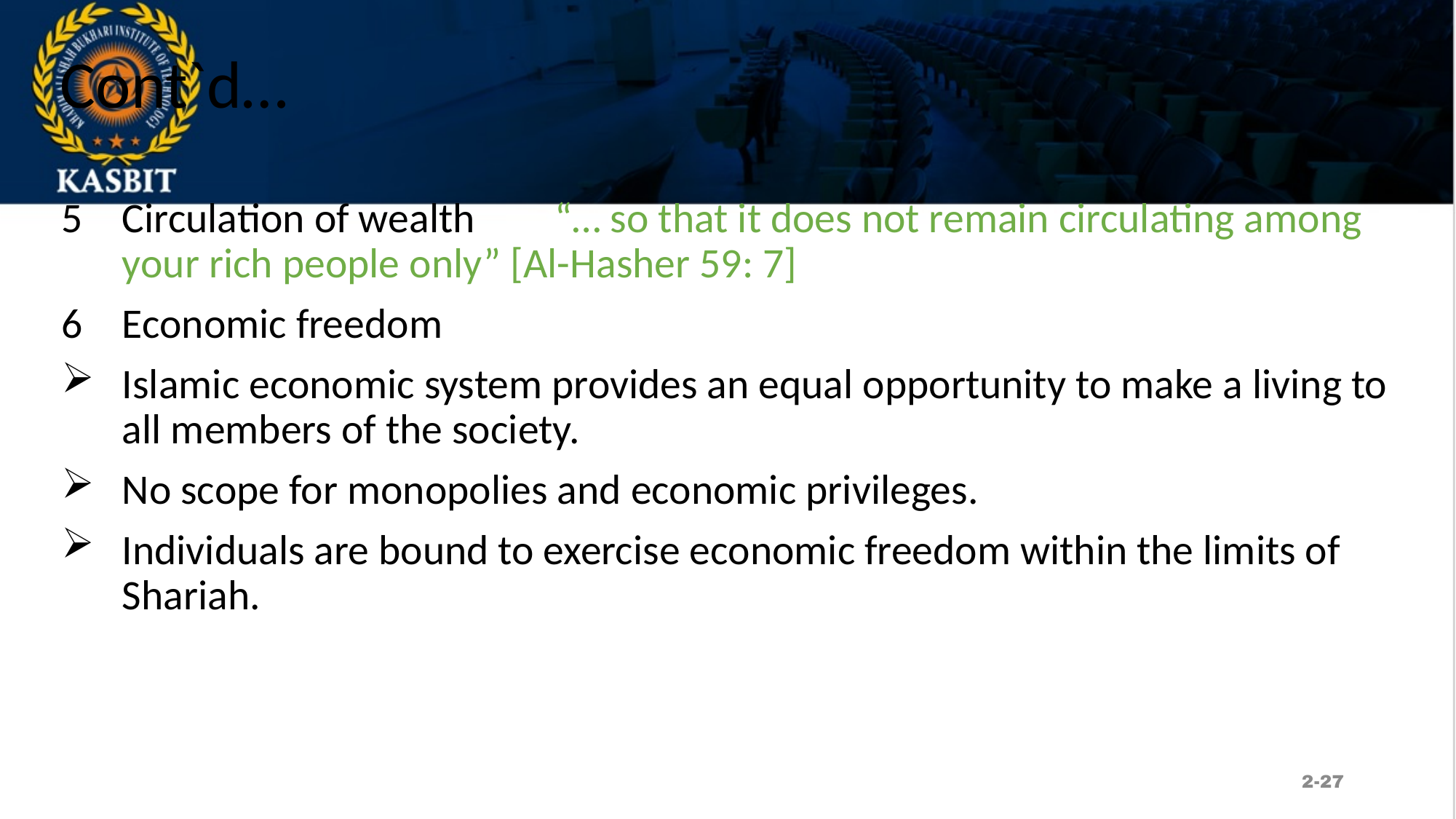

# Cont`d…
5	Circulation of wealth							“… so that it does not remain circulating among your rich people only” [Al-Hasher 59: 7]
6	Economic freedom
	Islamic economic system provides an equal opportunity to make a living to all members of the society.
	No scope for monopolies and economic privileges.
	Individuals are bound to exercise economic freedom within the limits of Shariah.

2-27